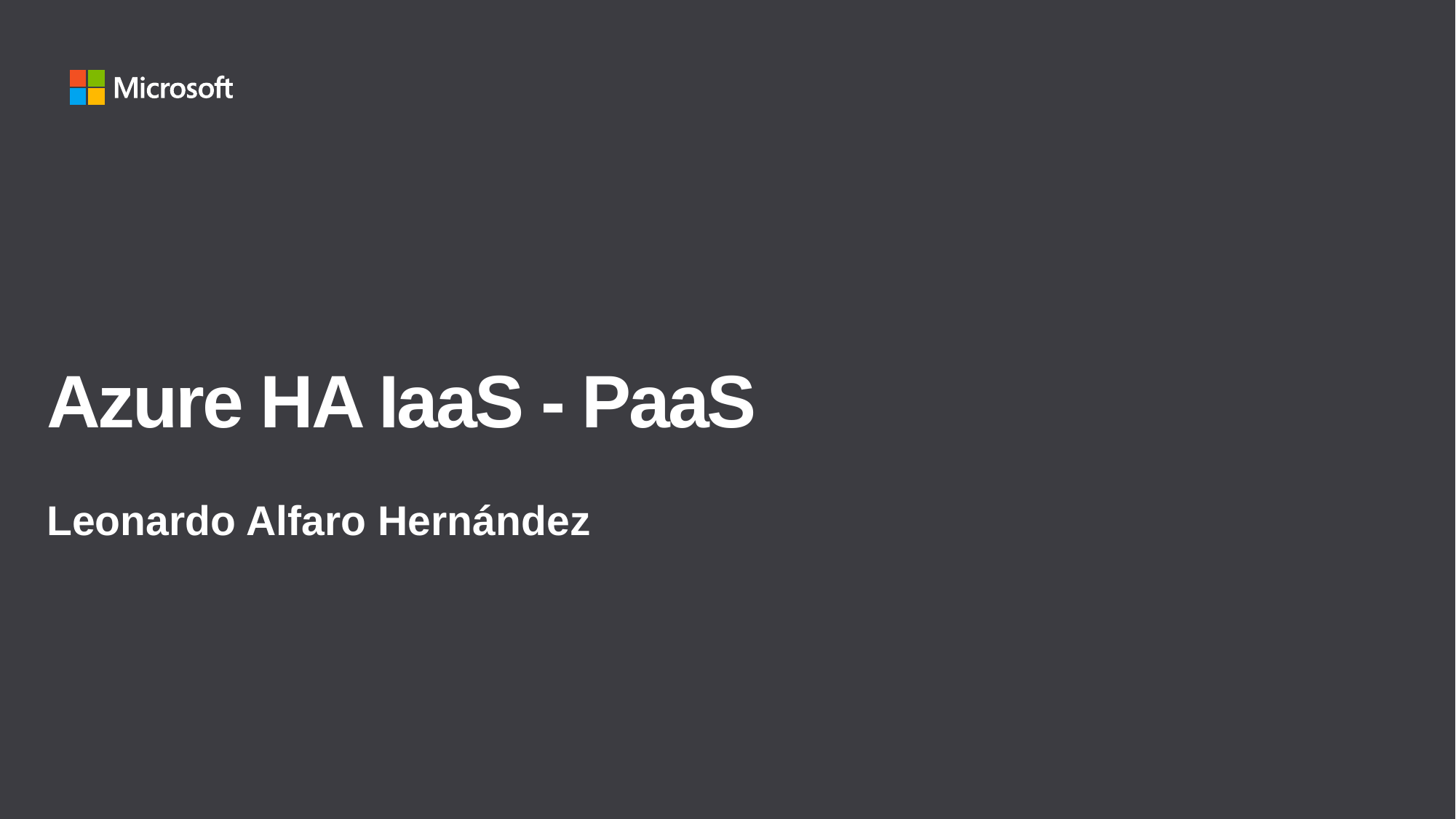

# Azure HA IaaS - PaaS
Leonardo Alfaro Hernández